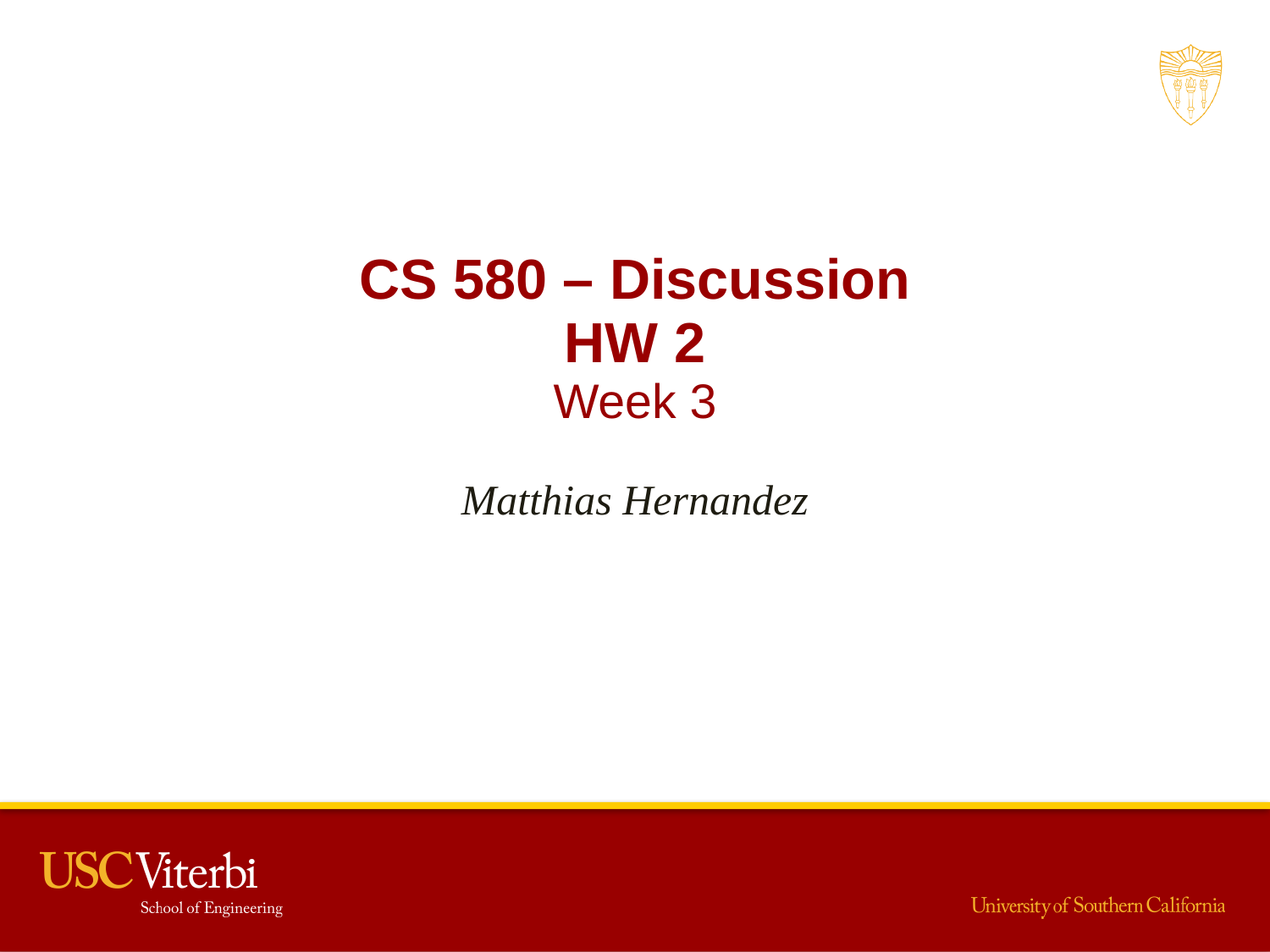

CS 580 – Discussion
HW 2
Week 3
Matthias Hernandez